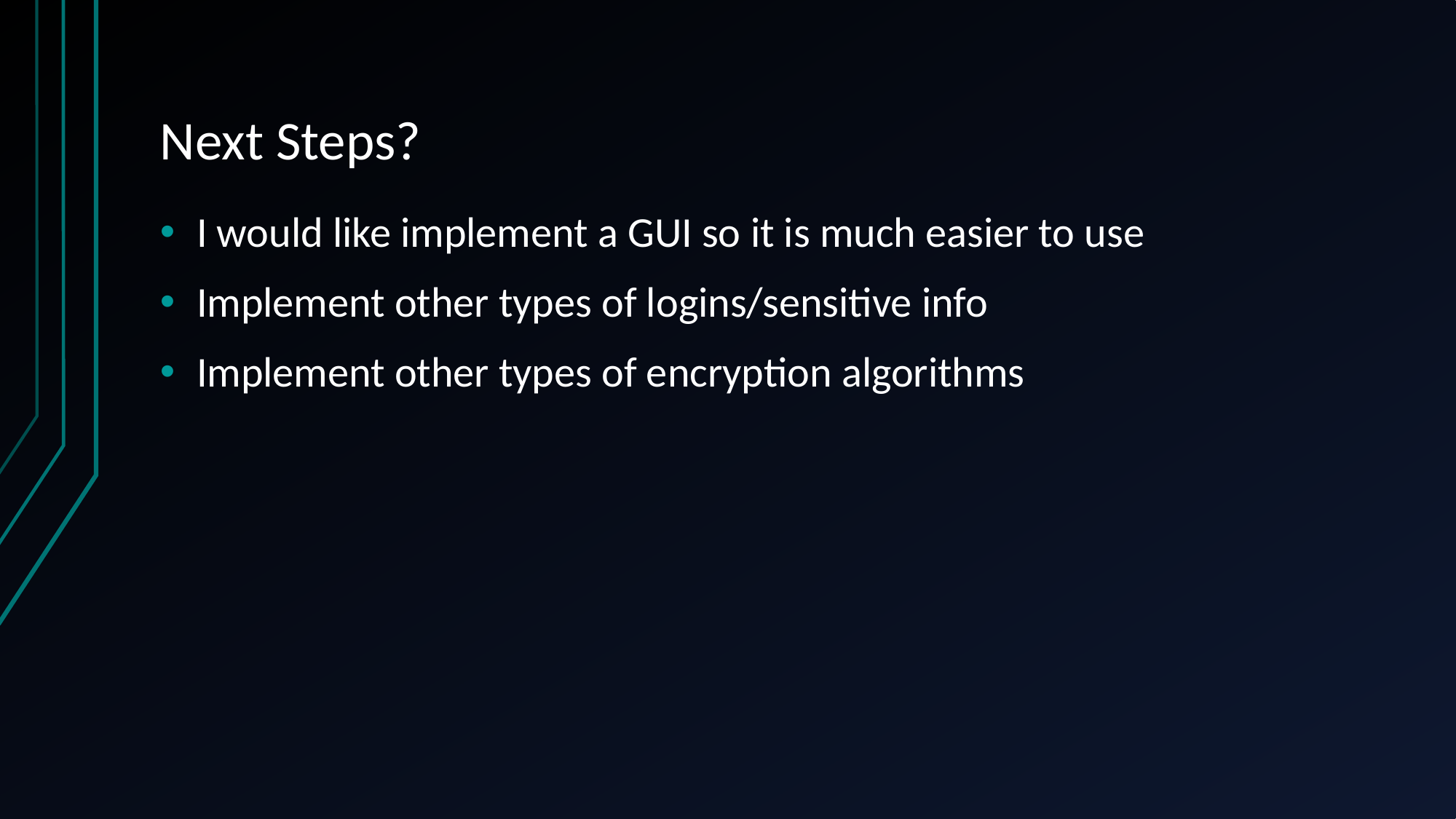

# Next Steps?
I would like implement a GUI so it is much easier to use
Implement other types of logins/sensitive info
Implement other types of encryption algorithms